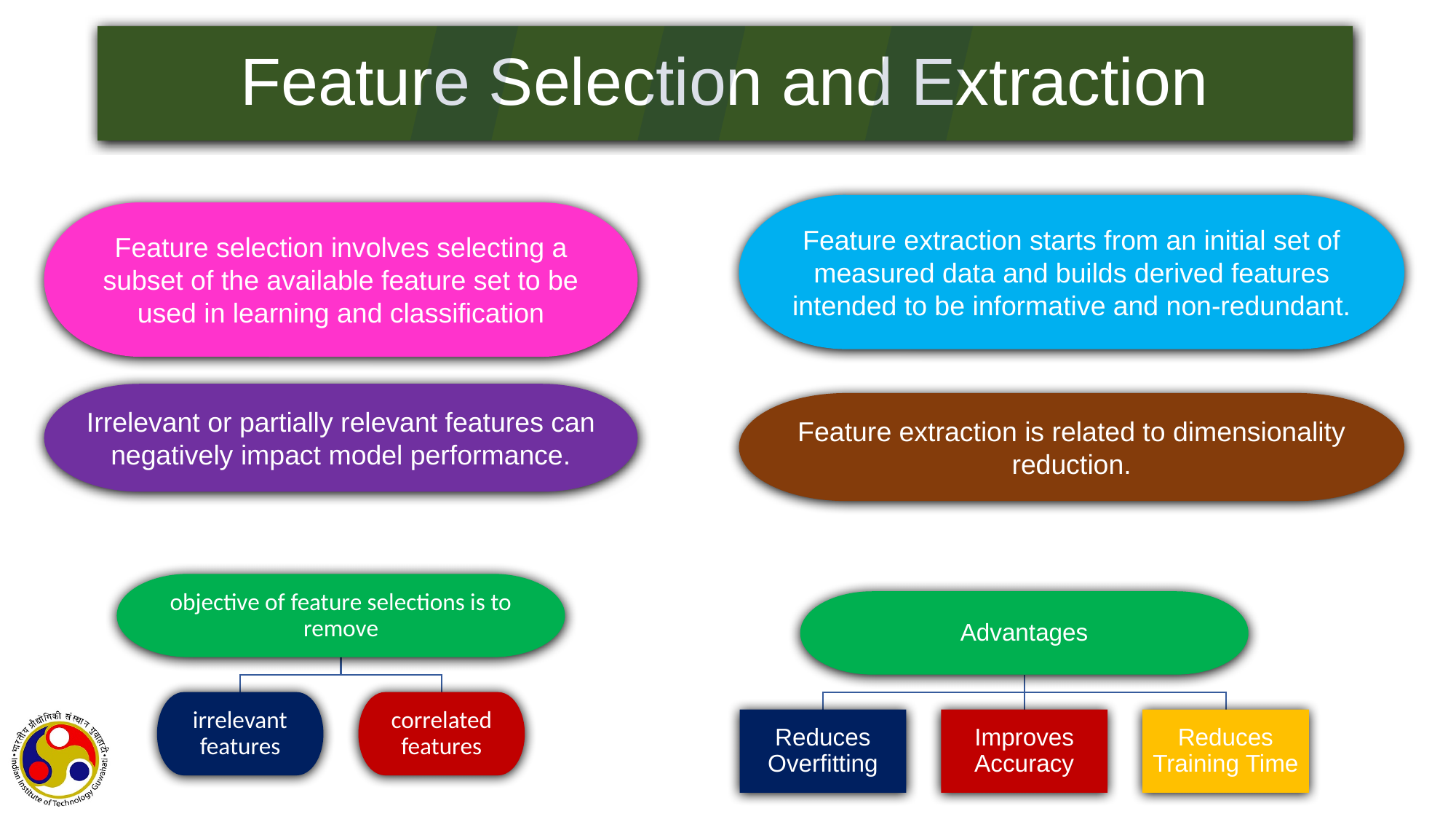

Feature Selection and Extraction

Feature extraction starts from an initial set of measured data and builds derived features intended to be informative and non-redundant.
Feature selection involves selecting a subset of the available feature set to be used in learning and classification
Irrelevant or partially relevant features can negatively impact model performance.
Feature extraction is related to dimensionality reduction.
objective of feature selections is to remove
irrelevant features
correlated features
Advantages
Reduces Overfitting
Improves Accuracy
Reduces Training Time